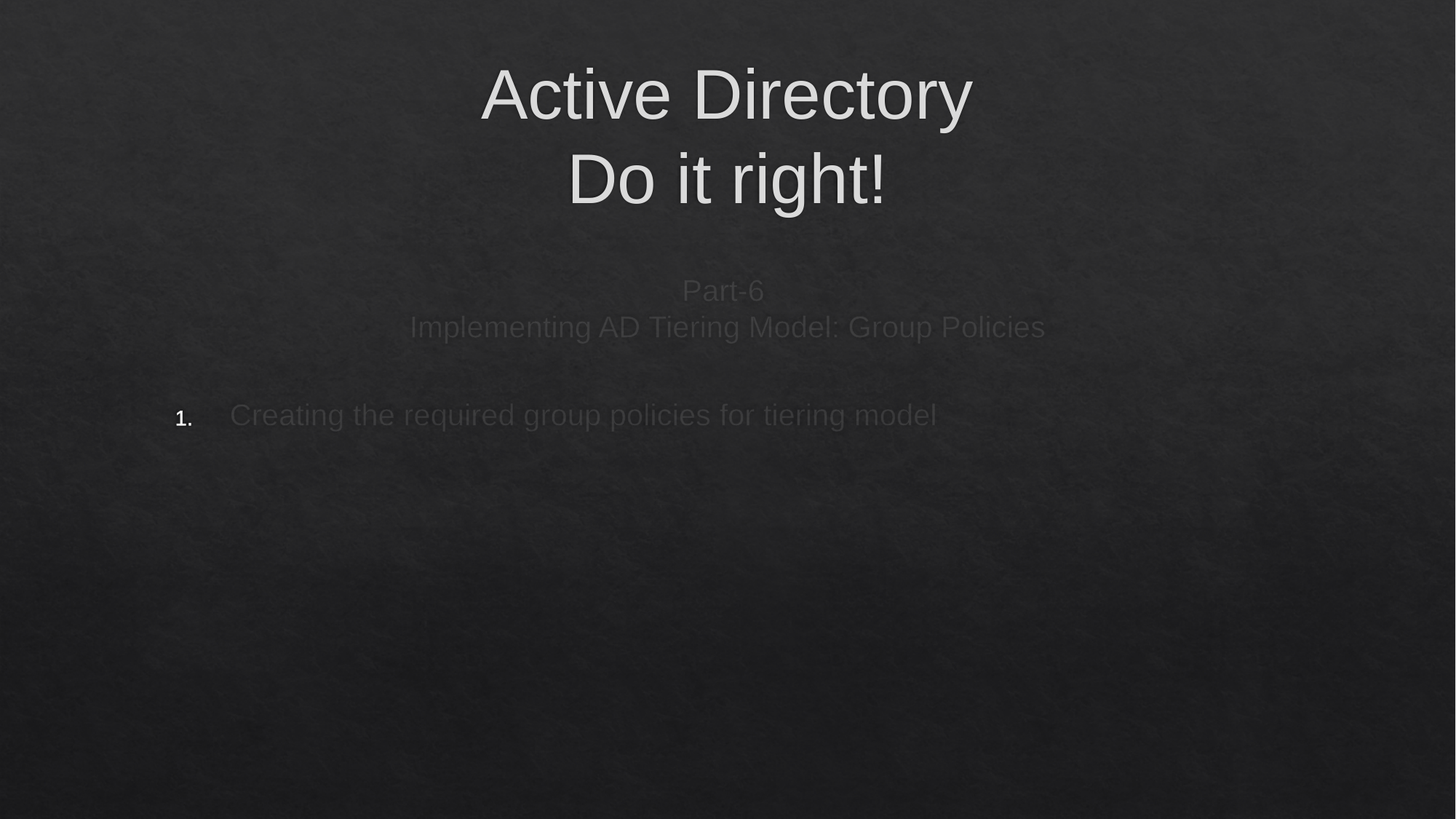

# Active Directory Do it right!
Part-6
Implementing AD Tiering Model: Group Policies
Creating the required group policies for tiering model